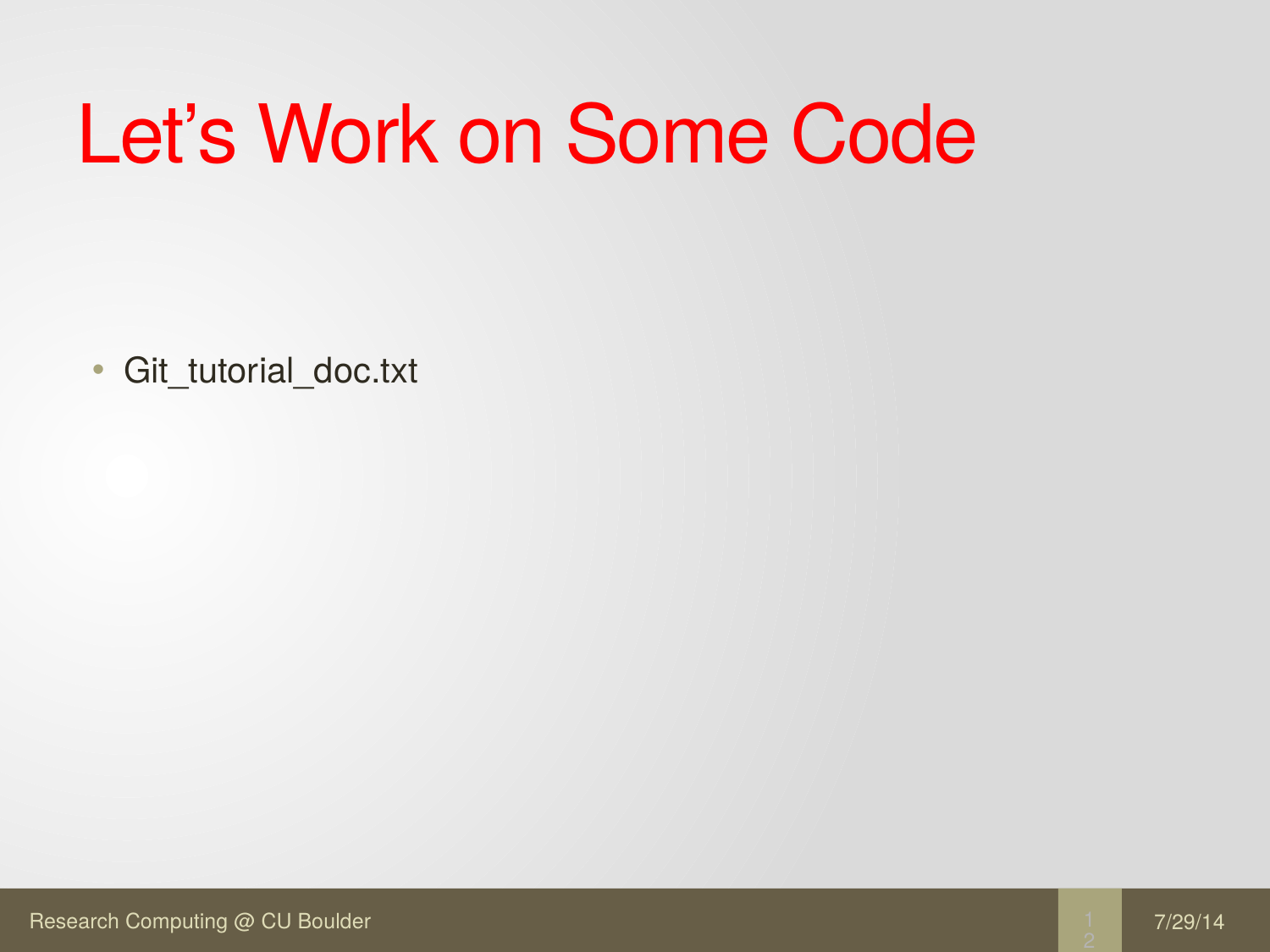

# Let’s Work on Some Code
Git_tutorial_doc.txt
7/29/14
12